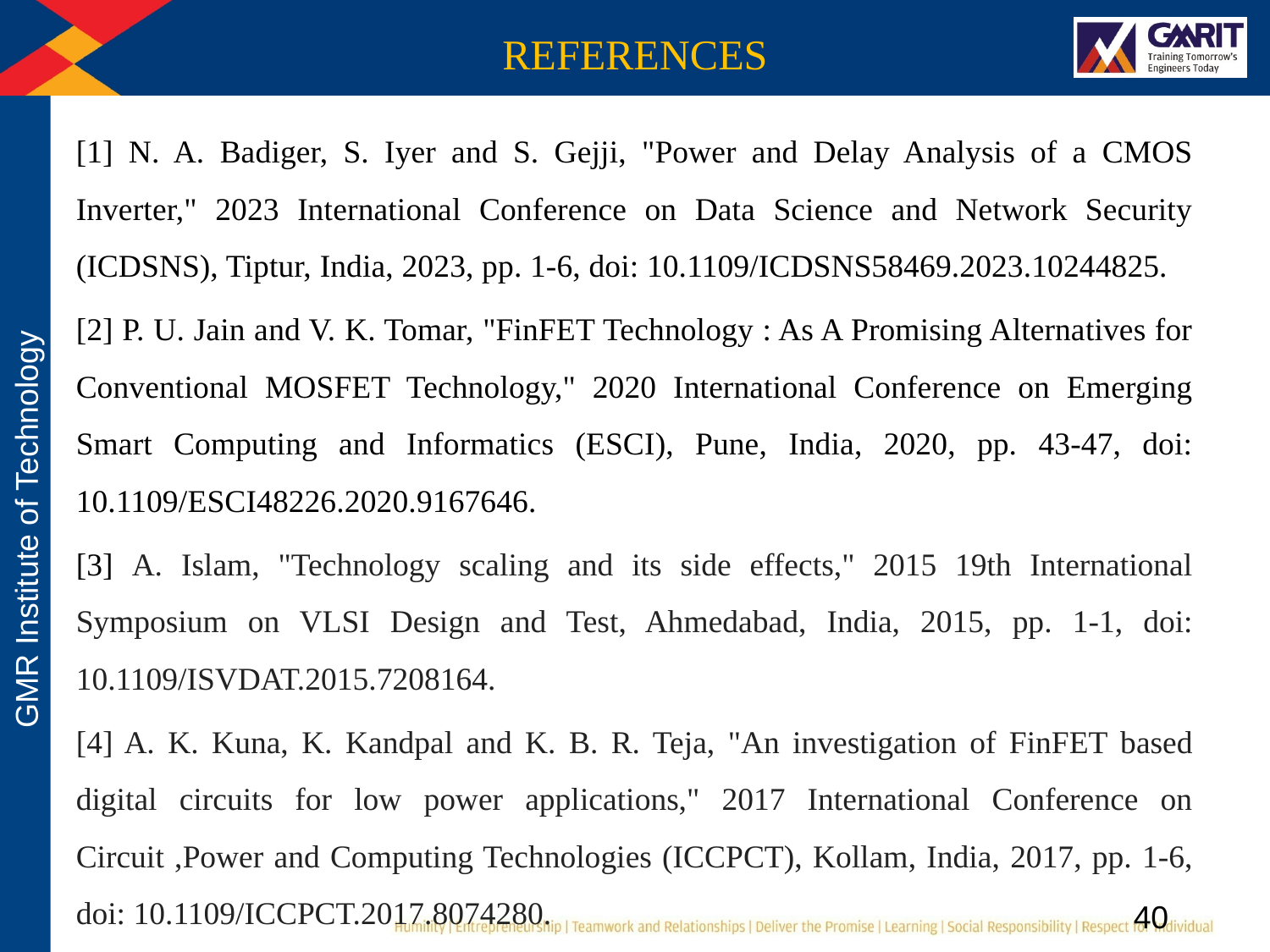

# REFERENCES
[1] N. A. Badiger, S. Iyer and S. Gejji, "Power and Delay Analysis of a CMOS Inverter," 2023 International Conference on Data Science and Network Security (ICDSNS), Tiptur, India, 2023, pp. 1-6, doi: 10.1109/ICDSNS58469.2023.10244825.
[2] P. U. Jain and V. K. Tomar, "FinFET Technology : As A Promising Alternatives for Conventional MOSFET Technology," 2020 International Conference on Emerging Smart Computing and Informatics (ESCI), Pune, India, 2020, pp. 43-47, doi: 10.1109/ESCI48226.2020.9167646.
[3] A. Islam, "Technology scaling and its side effects," 2015 19th International Symposium on VLSI Design and Test, Ahmedabad, India, 2015, pp. 1-1, doi: 10.1109/ISVDAT.2015.7208164.
[4] A. K. Kuna, K. Kandpal and K. B. R. Teja, "An investigation of FinFET based digital circuits for low power applications," 2017 International Conference on Circuit ,Power and Computing Technologies (ICCPCT), Kollam, India, 2017, pp. 1-6, doi: 10.1109/ICCPCT.2017.8074280.

             40